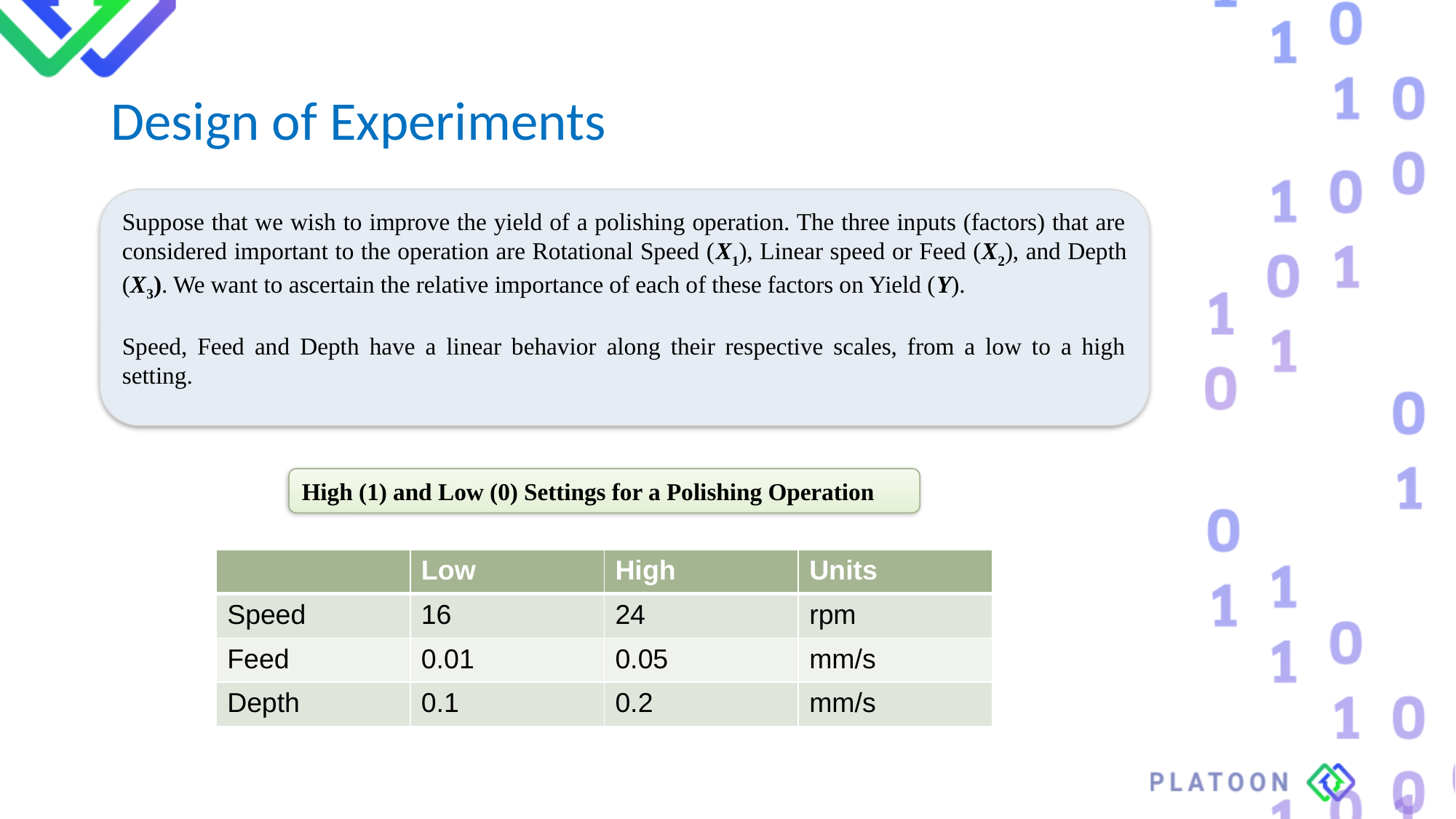

# Design of Experiments
Suppose that we wish to improve the yield of a polishing operation. The three inputs (factors) that are considered important to the operation are Rotational Speed (X1), Linear speed or Feed (X2), and Depth (X3). We want to ascertain the relative importance of each of these factors on Yield (Y).

Speed, Feed and Depth have a linear behavior along their respective scales, from a low to a high setting.

High (1) and Low (0) Settings for a Polishing Operation
|  | Low | High | Units |
| --- | --- | --- | --- |
| Speed | 16 | 24 | rpm |
| Feed | 0.01 | 0.05 | mm/s |
| Depth | 0.1 | 0.2 | mm/s |